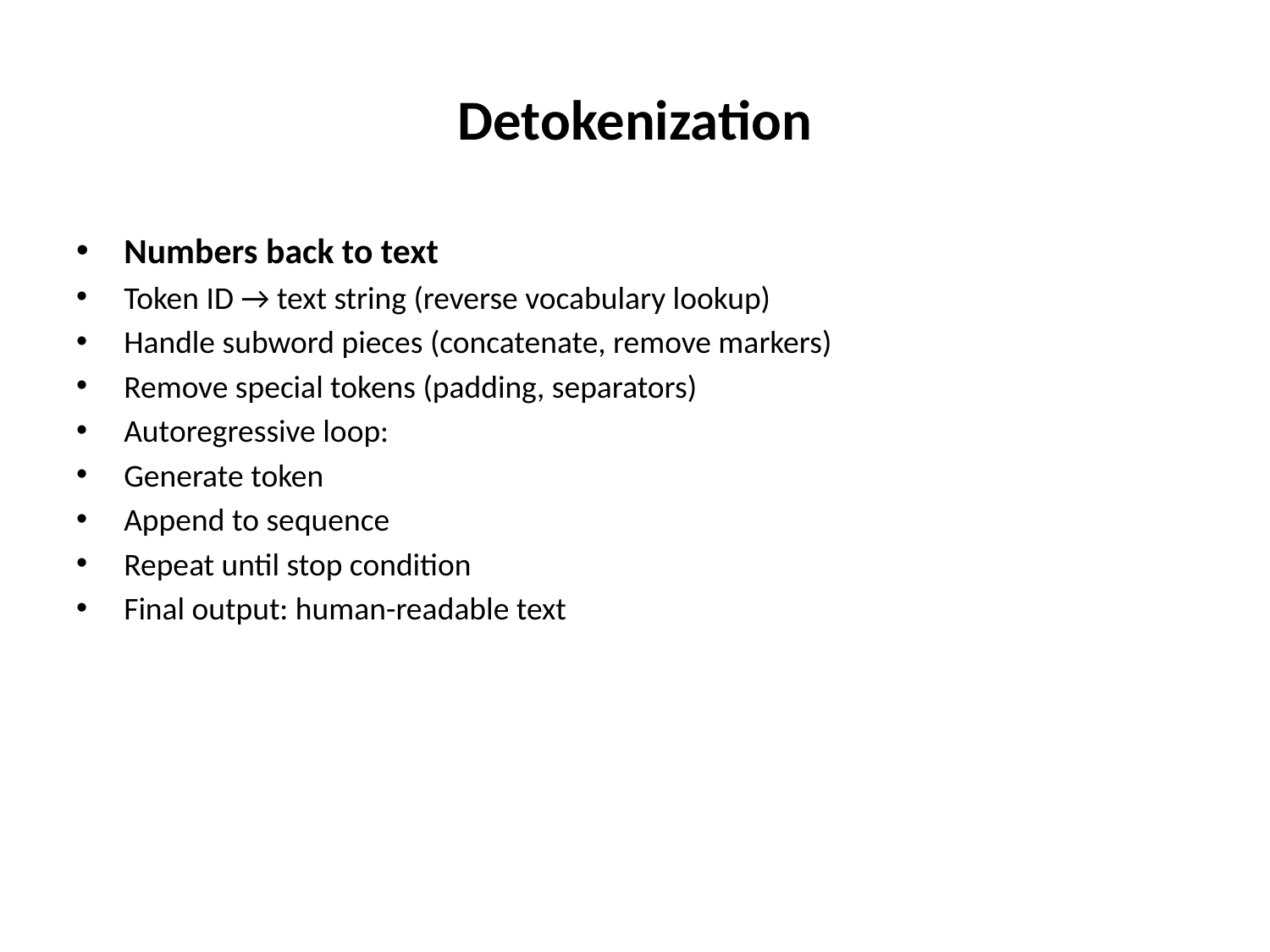

# Detokenization
Numbers back to text
Token ID → text string (reverse vocabulary lookup)
Handle subword pieces (concatenate, remove markers)
Remove special tokens (padding, separators)
Autoregressive loop:
Generate token
Append to sequence
Repeat until stop condition
Final output: human-readable text